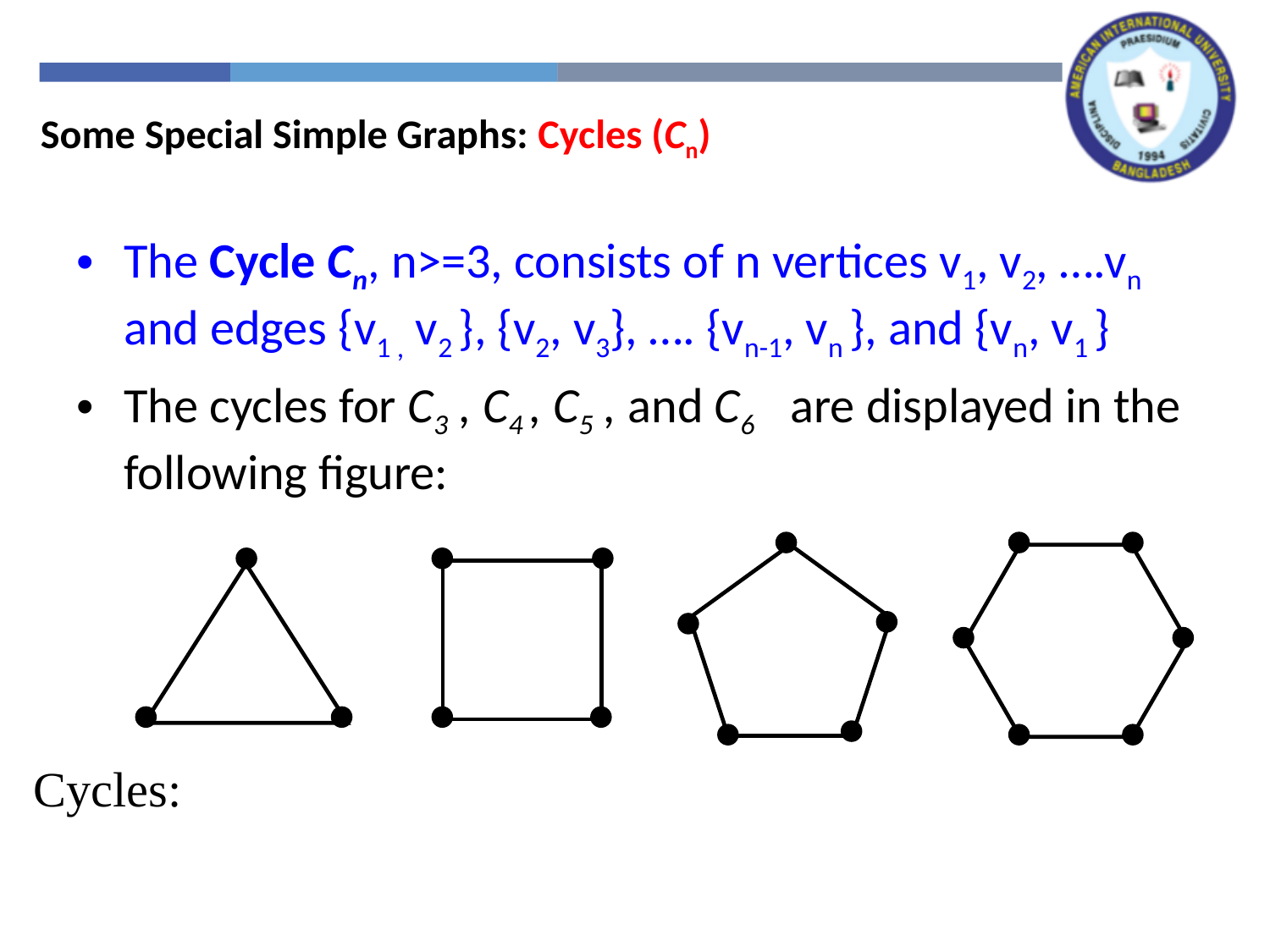

Some Special Simple Graphs: Cycles (Cn)
The Cycle Cn, n>=3, consists of n vertices v1, v2, ….vn and edges {v1 , v2 }, {v2, v3}, …. {vn-1, vn }, and {vn, v1 }
The cycles for C3 , C4 , C5 , and C6    are displayed in the following figure:

C5

C6

C3

C4
Cycles: